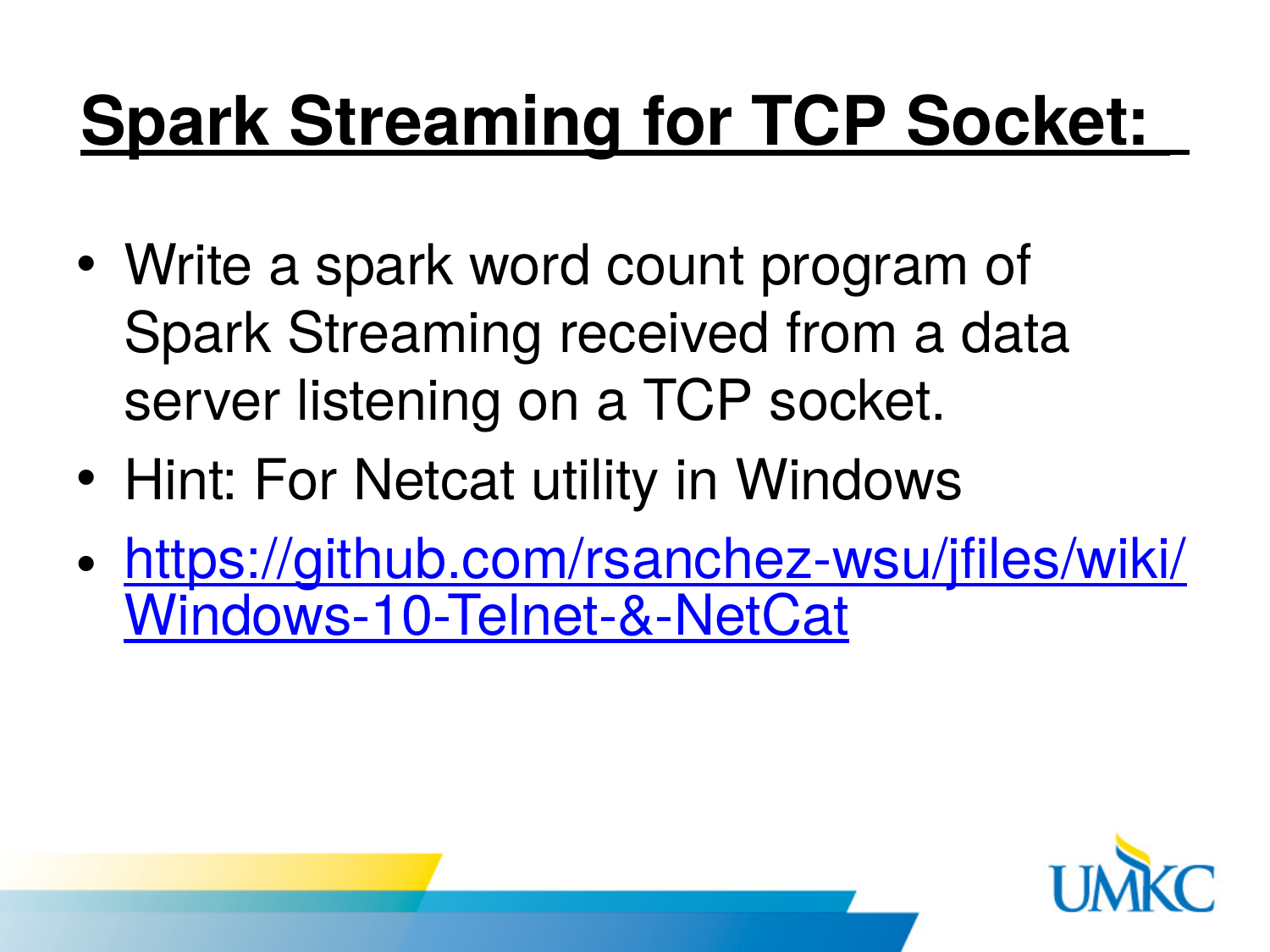

# Spark Streaming for TCP Socket:
Write a spark word count program of Spark Streaming received from a data server listening on a TCP socket.
Hint: For Netcat utility in Windows
https://github.com/rsanchez-wsu/jfiles/wiki/Windows-10-Telnet-&-NetCat